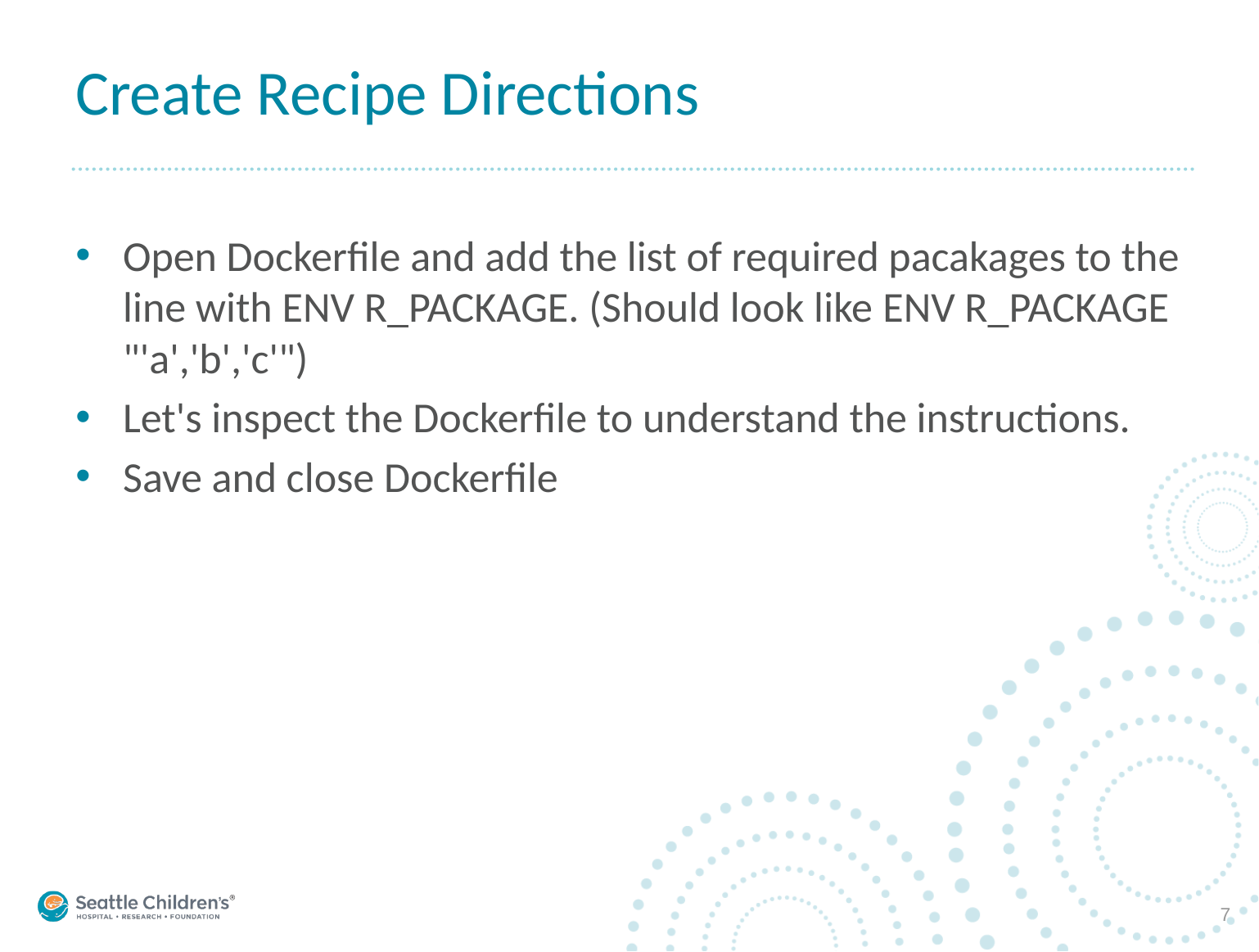

# Create Recipe Directions
Open Dockerfile and add the list of required pacakages to the line with ENV R_PACKAGE. (Should look like ENV R_PACKAGE "'a','b','c'")
Let's inspect the Dockerfile to understand the instructions.
Save and close Dockerfile
7